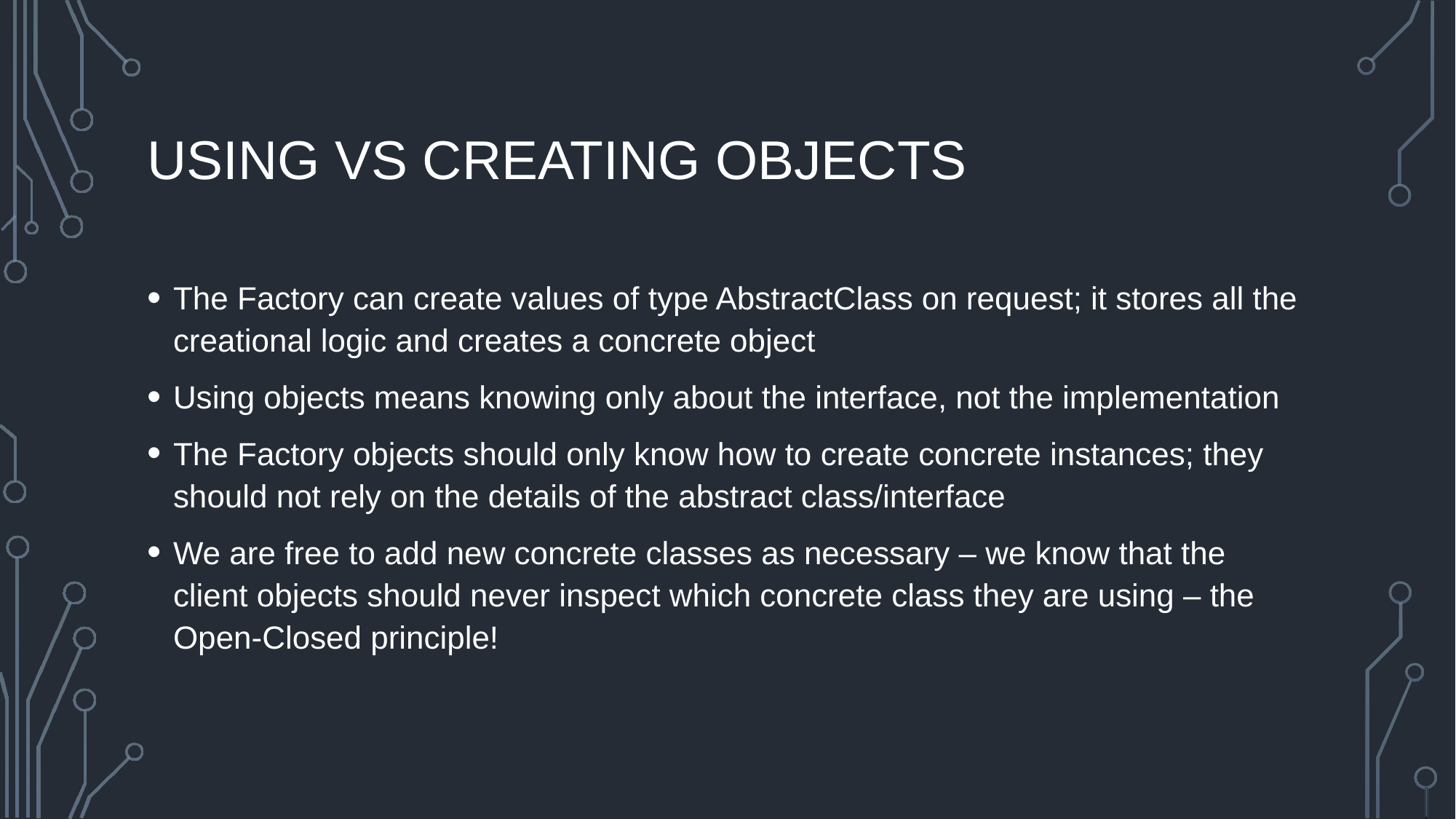

# Using vs creating objects
The Factory can create values of type AbstractClass on request; it stores all the creational logic and creates a concrete object
Using objects means knowing only about the interface, not the implementation
The Factory objects should only know how to create concrete instances; they should not rely on the details of the abstract class/interface
We are free to add new concrete classes as necessary – we know that the client objects should never inspect which concrete class they are using – the Open-Closed principle!